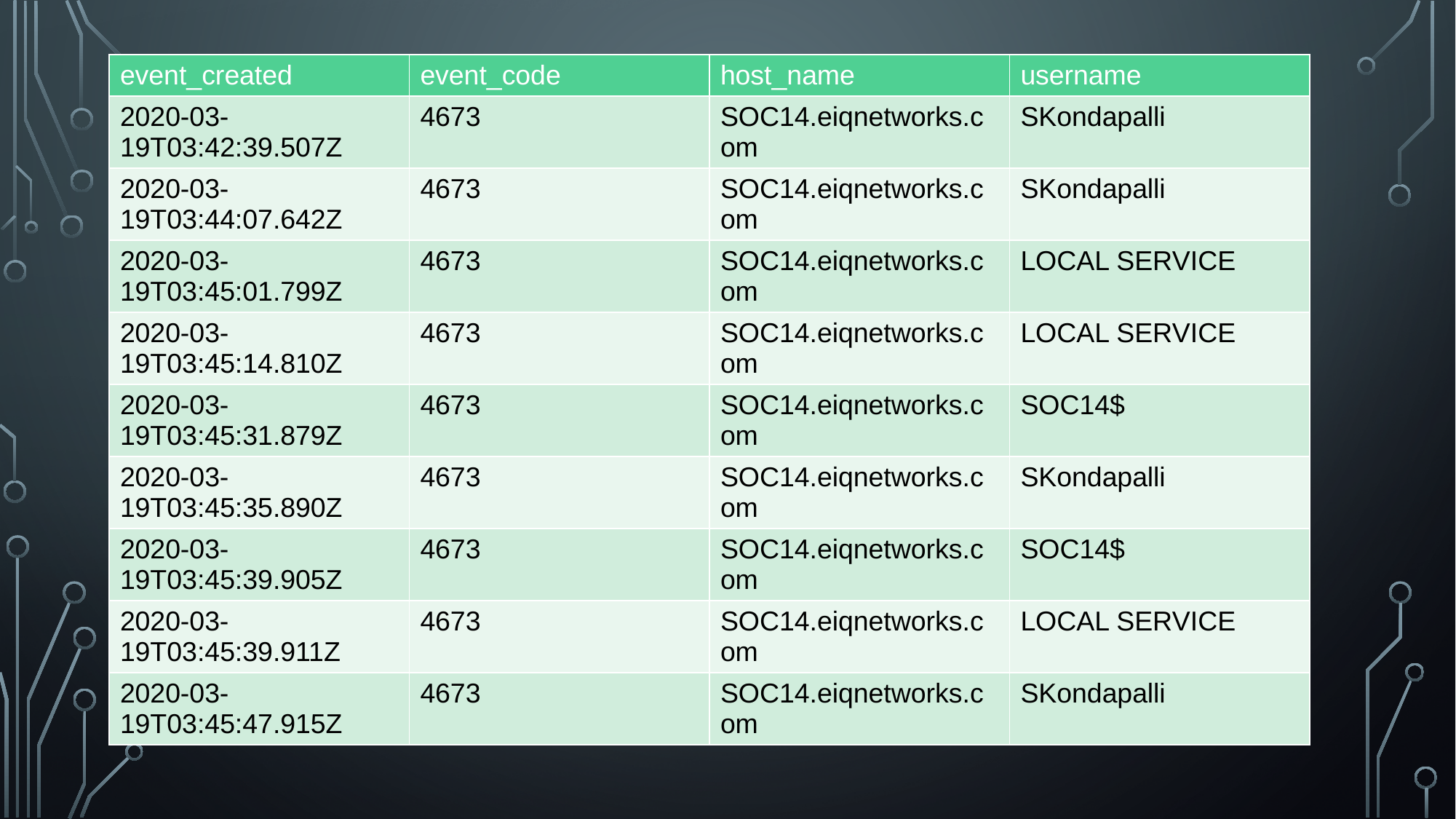

| event\_created | event\_code | host\_name | username |
| --- | --- | --- | --- |
| 2020-03-19T03:42:39.507Z | 4673 | SOC14.eiqnetworks.com | SKondapalli |
| 2020-03-19T03:44:07.642Z | 4673 | SOC14.eiqnetworks.com | SKondapalli |
| 2020-03-19T03:45:01.799Z | 4673 | SOC14.eiqnetworks.com | LOCAL SERVICE |
| 2020-03-19T03:45:14.810Z | 4673 | SOC14.eiqnetworks.com | LOCAL SERVICE |
| 2020-03-19T03:45:31.879Z | 4673 | SOC14.eiqnetworks.com | SOC14$ |
| 2020-03-19T03:45:35.890Z | 4673 | SOC14.eiqnetworks.com | SKondapalli |
| 2020-03-19T03:45:39.905Z | 4673 | SOC14.eiqnetworks.com | SOC14$ |
| 2020-03-19T03:45:39.911Z | 4673 | SOC14.eiqnetworks.com | LOCAL SERVICE |
| 2020-03-19T03:45:47.915Z | 4673 | SOC14.eiqnetworks.com | SKondapalli |